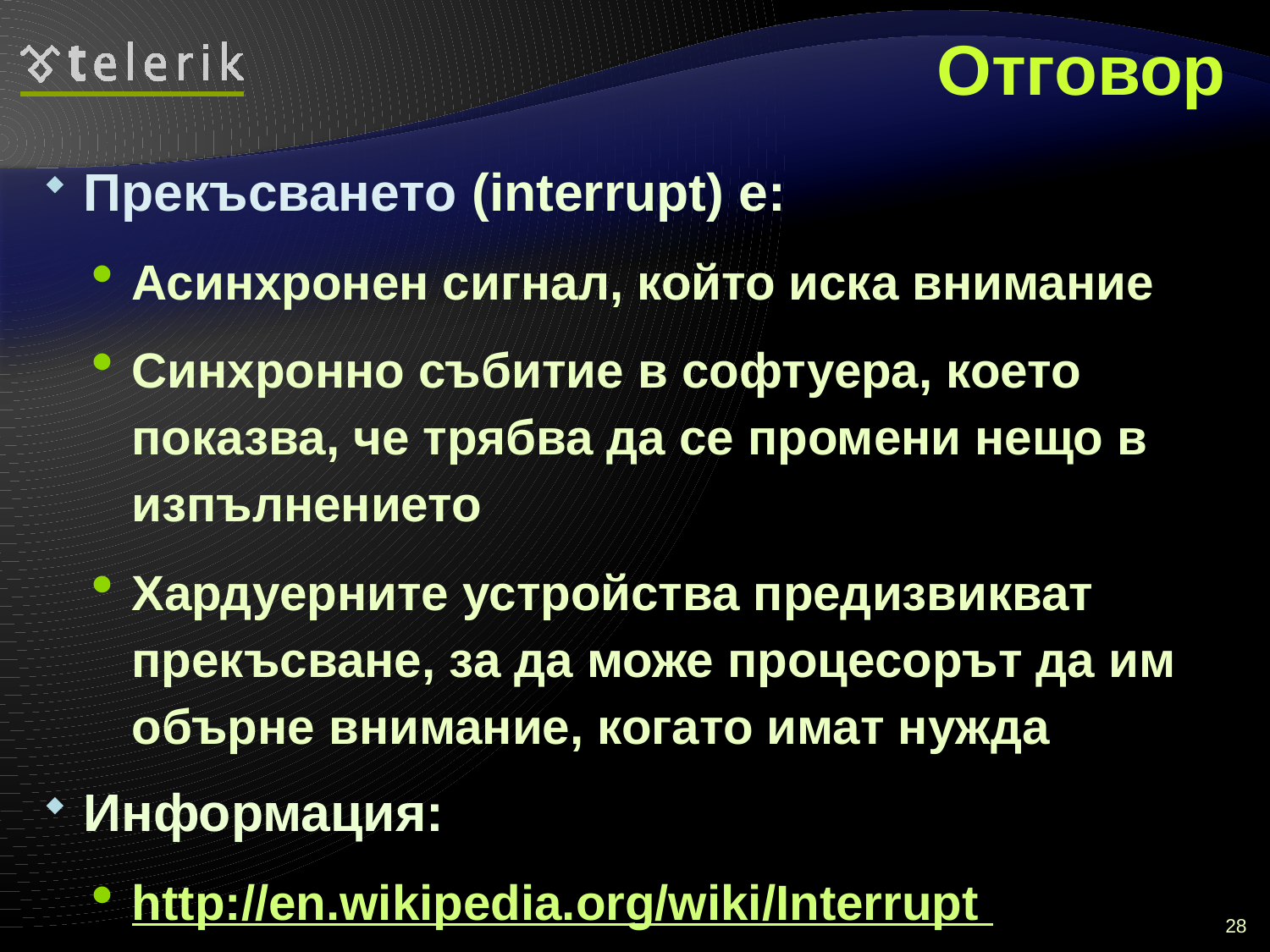

# Отговор
Прекъсването (interrupt) е:
Асинхронен сигнал, който иска внимание
Синхронно събитие в софтуера, което показва, че трябва да се промени нещо в изпълнението
Хардуерните устройства предизвикват прекъсване, за да може процесорът да им обърне внимание, когато имат нужда
Информация:
http://en.wikipedia.org/wiki/Interrupt
28